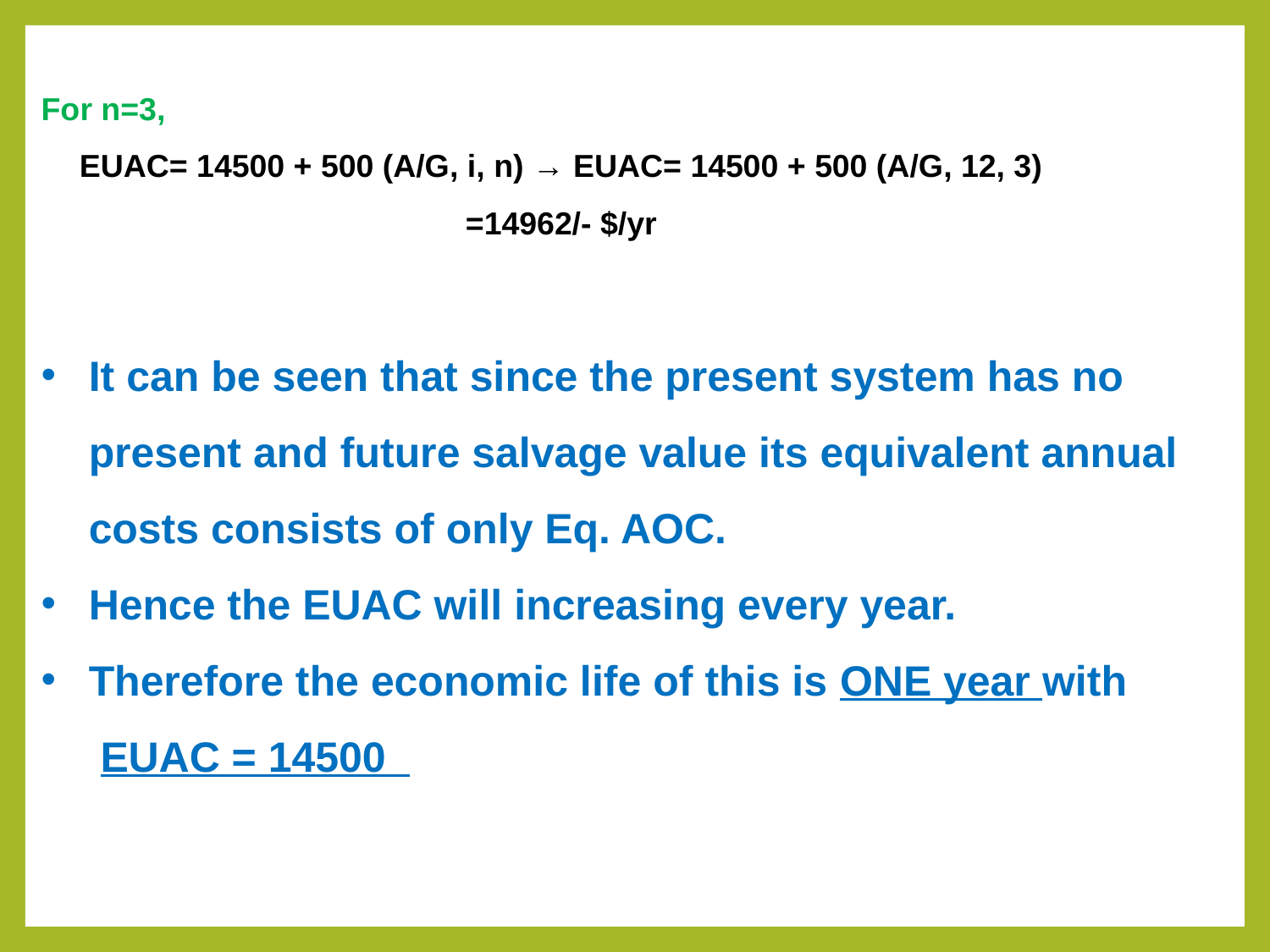

For n=3,
EUAC= 14500 + 500 (A/G, i, n) → EUAC= 14500 + 500 (A/G, 12, 3)
=14962/- $/yr
It can be seen that since the present system has no present and future salvage value its equivalent annual costs consists of only Eq. AOC.
Hence the EUAC will increasing every year.
Therefore the economic life of this is ONE year with
     EUAC = 14500